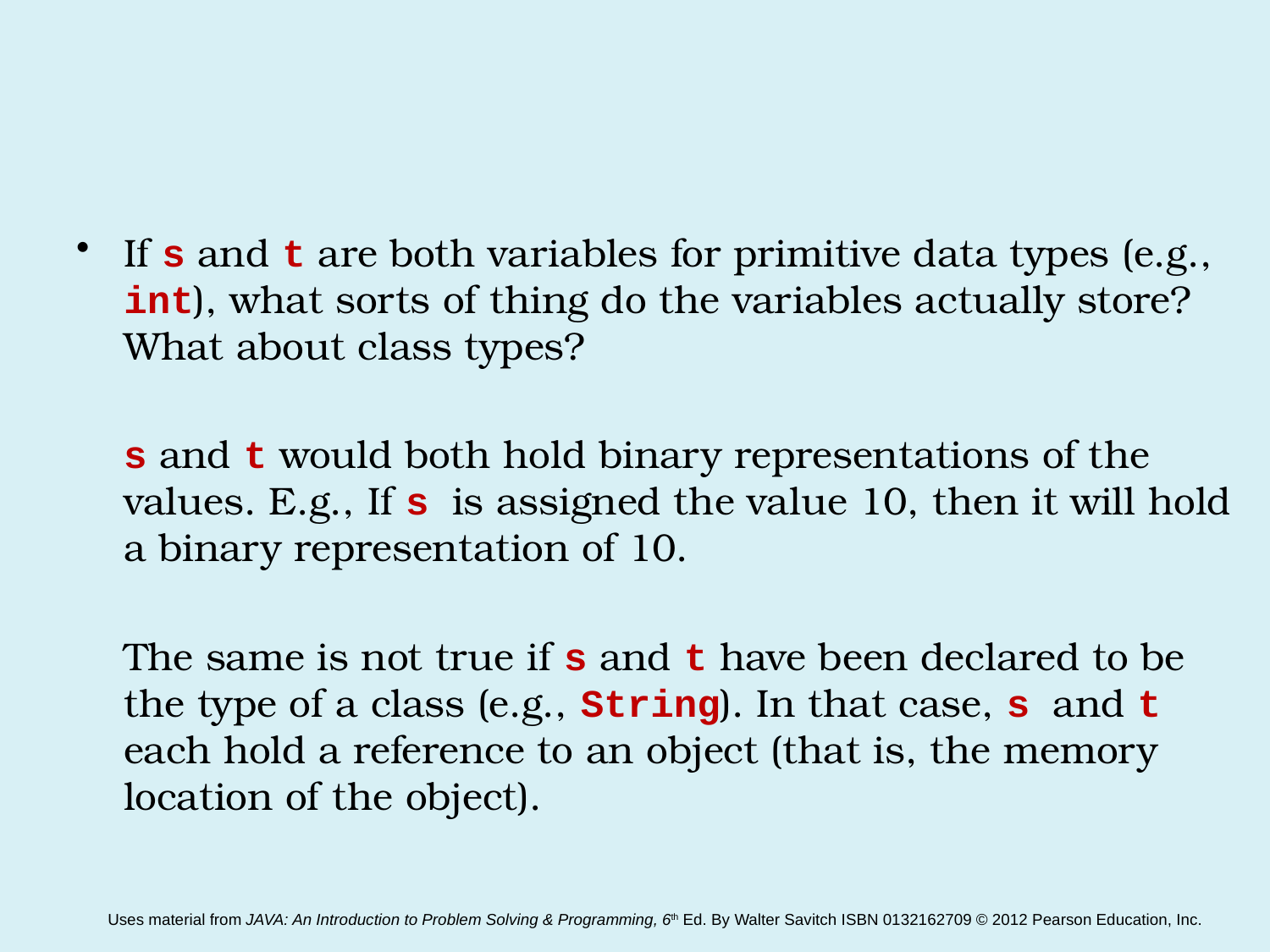

#
If s and t are both variables for primitive data types (e.g., int), what sorts of thing do the variables actually store?  What about class types?

s and t would both hold binary representations of the values. E.g., If s is assigned the value 10, then it will hold a binary representation of 10.

The same is not true if s and t have been declared to be the type of a class (e.g., String). In that case, s and t each hold a reference to an object (that is, the memory location of the object).